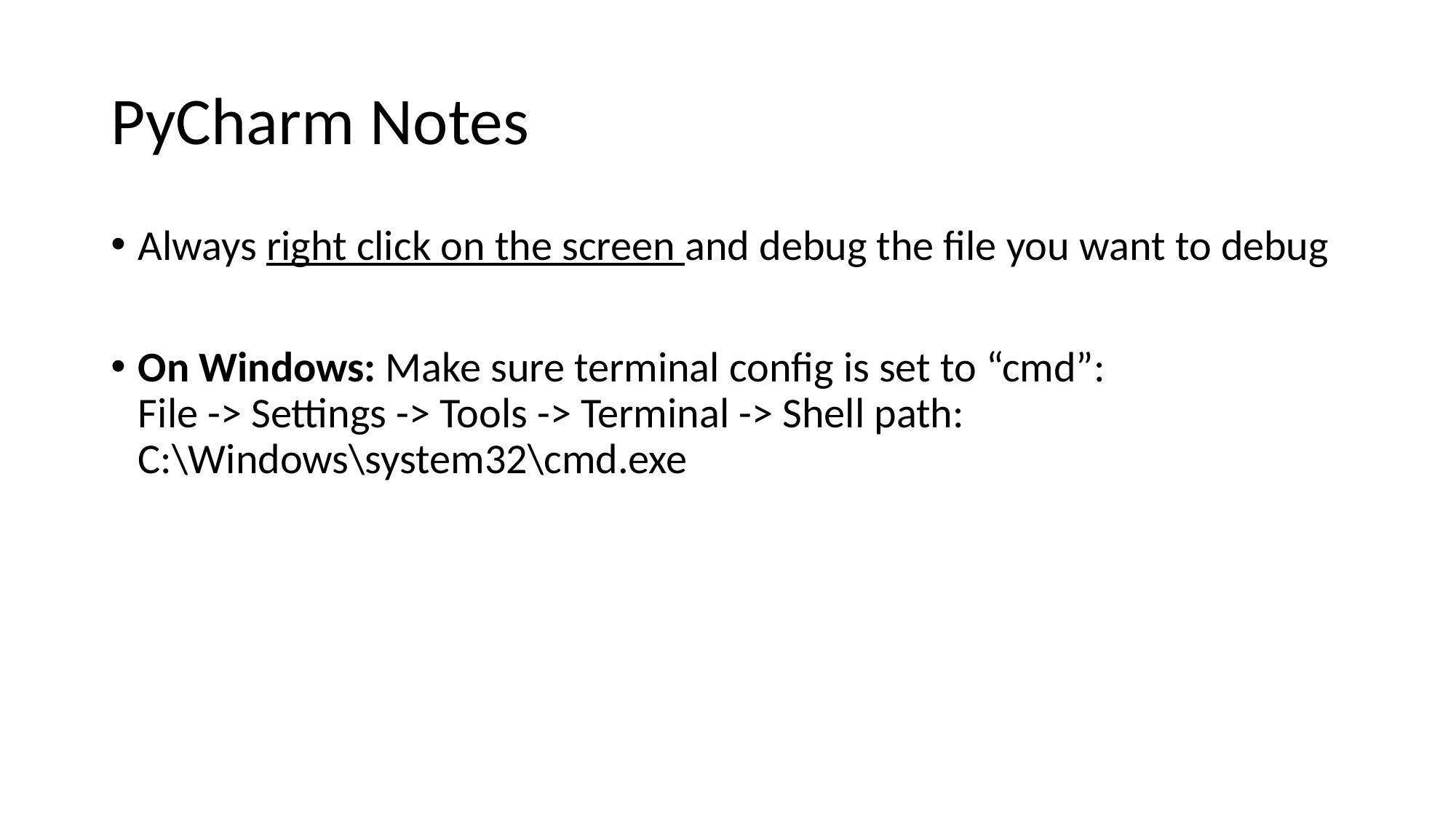

# PyCharm Notes
Always right click on the screen and debug the file you want to debug

On Windows: Make sure terminal config is set to “cmd”:
File -> Settings -> Tools -> Terminal -> Shell path:
C:\Windows\system32\cmd.exe